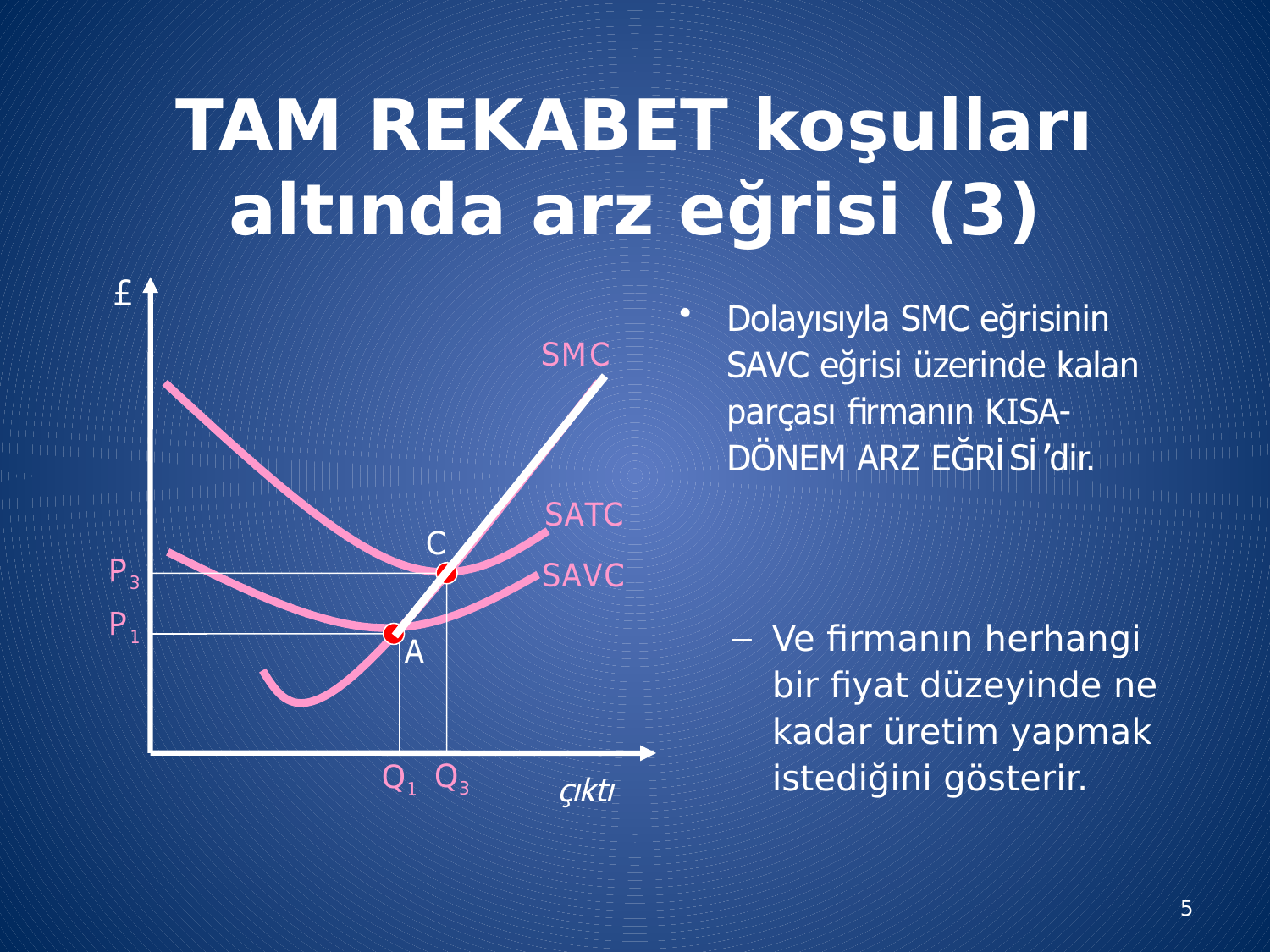

# TAM REKABET koşulları altında arz eğrisi (3)
£

SMC

SATC
C
P3
SAVC

P1

A

Q3
Q1

çıktı
Dolayısıyla SMC eğrisinin  SAVC eğrisi üzerinde kalan parçası firmanın KISA-DÖNEM ARZ EĞRİSİ’dir.

Ve firmanın herhangi bir fiyat düzeyinde ne kadar üretim yapmak istediğini gösterir.
5